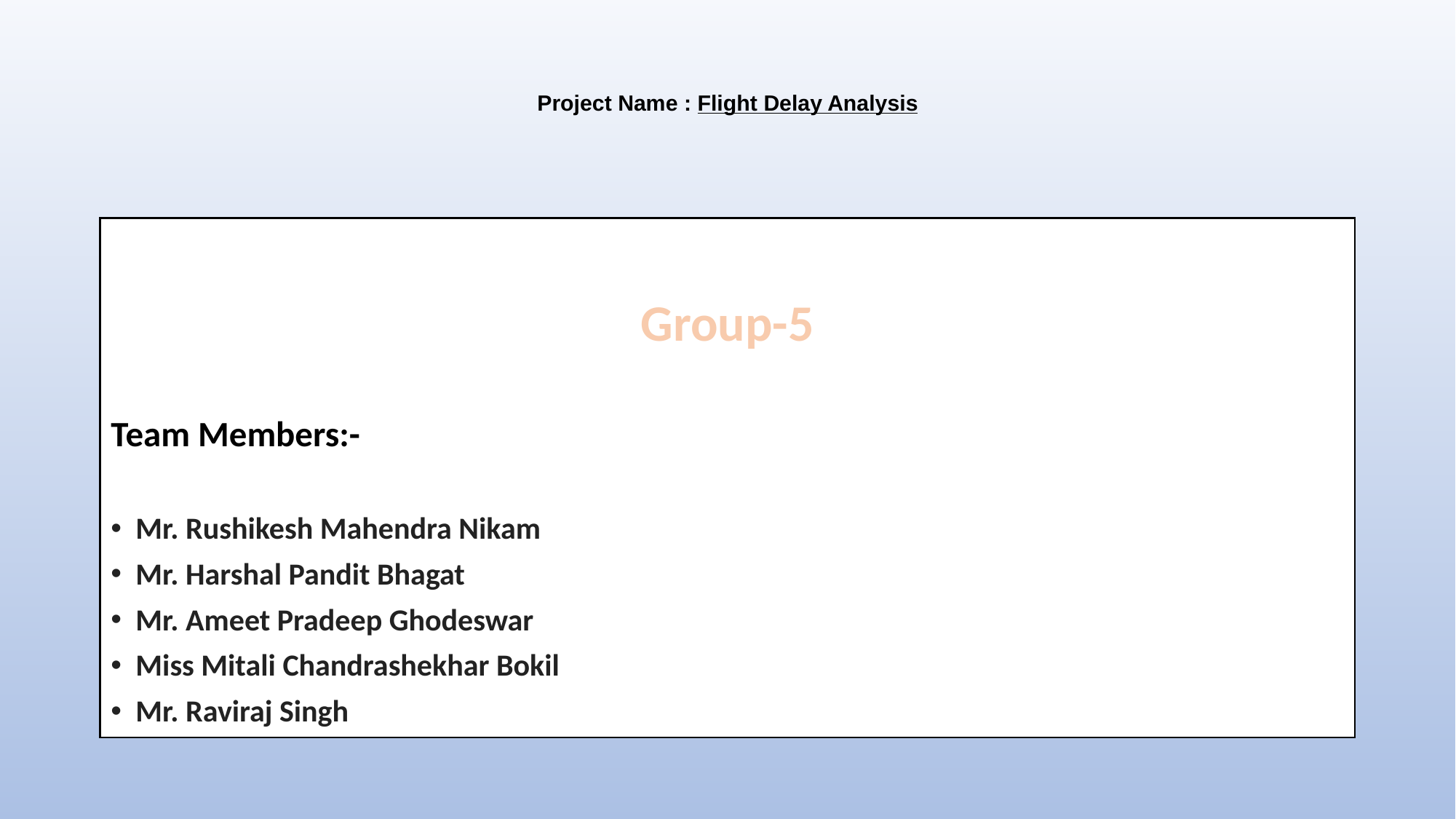

# Project Name : Flight Delay Analysis

Group-5

Team Members:-

Mr. Rushikesh Mahendra Nikam
Mr. Harshal Pandit Bhagat
Mr. Ameet Pradeep Ghodeswar
Miss Mitali Chandrashekhar Bokil
Mr. Raviraj Singh